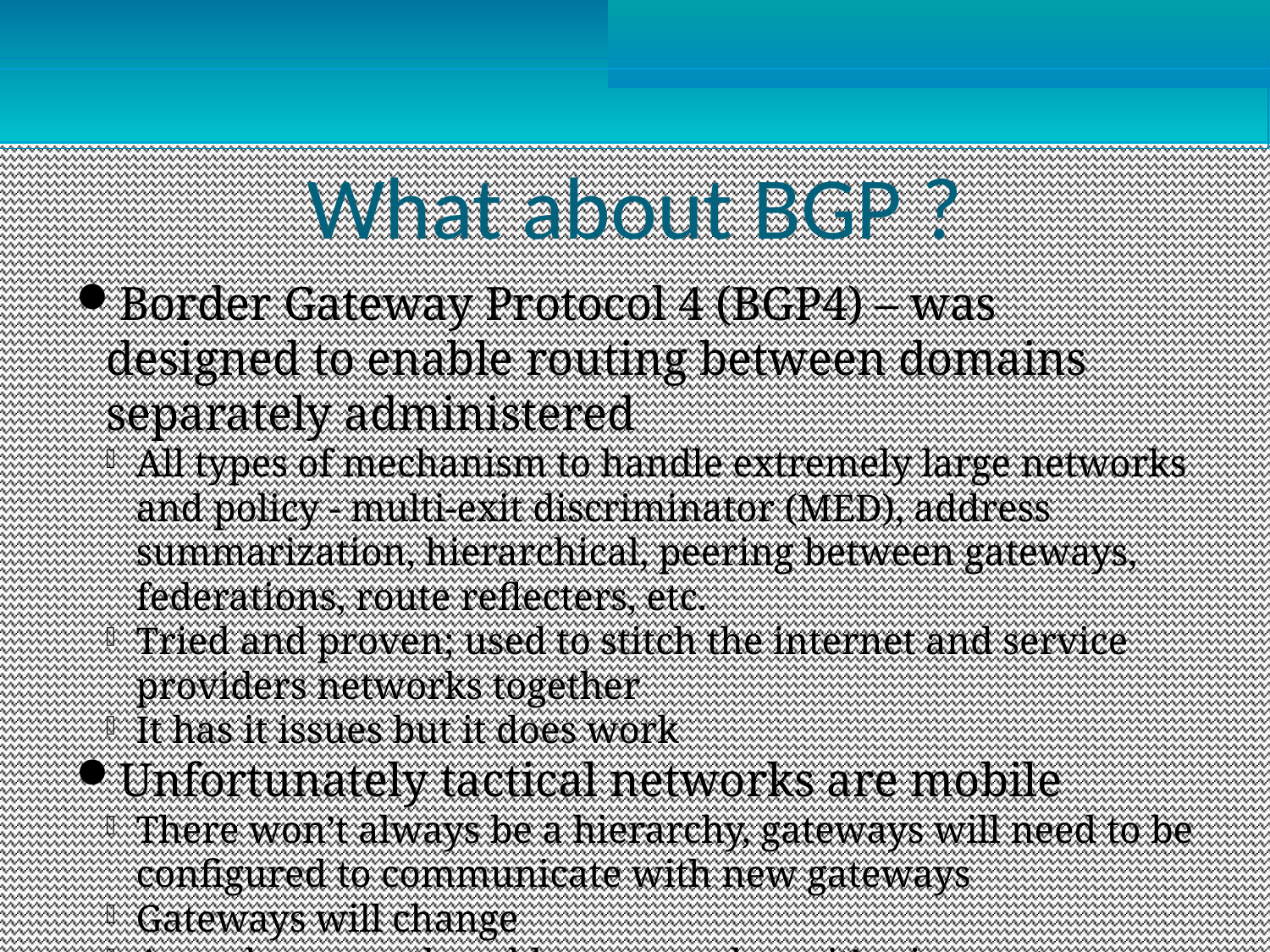

What about BGP ?
Border Gateway Protocol 4 (BGP4) – was designed to enable routing between domains separately administered
All types of mechanism to handle extremely large networks and policy - multi-exit discriminator (MED), address summarization, hierarchical, peering between gateways, federations, route reflecters, etc.
Tried and proven; used to stitch the internet and service providers networks together
It has it issues but it does work
Unfortunately tactical networks are mobile
There won’t always be a hierarchy, gateways will need to be configured to communicate with new gateways
Gateways will change
As nodes move the address space loses it’s nice neat aggregation
BGP has to peer and have reachability through it’s interior gateway protocol (IGP), usually OSPF, ISIS
Not very friendly to constant change, that is why dampening is used to handle route flaps